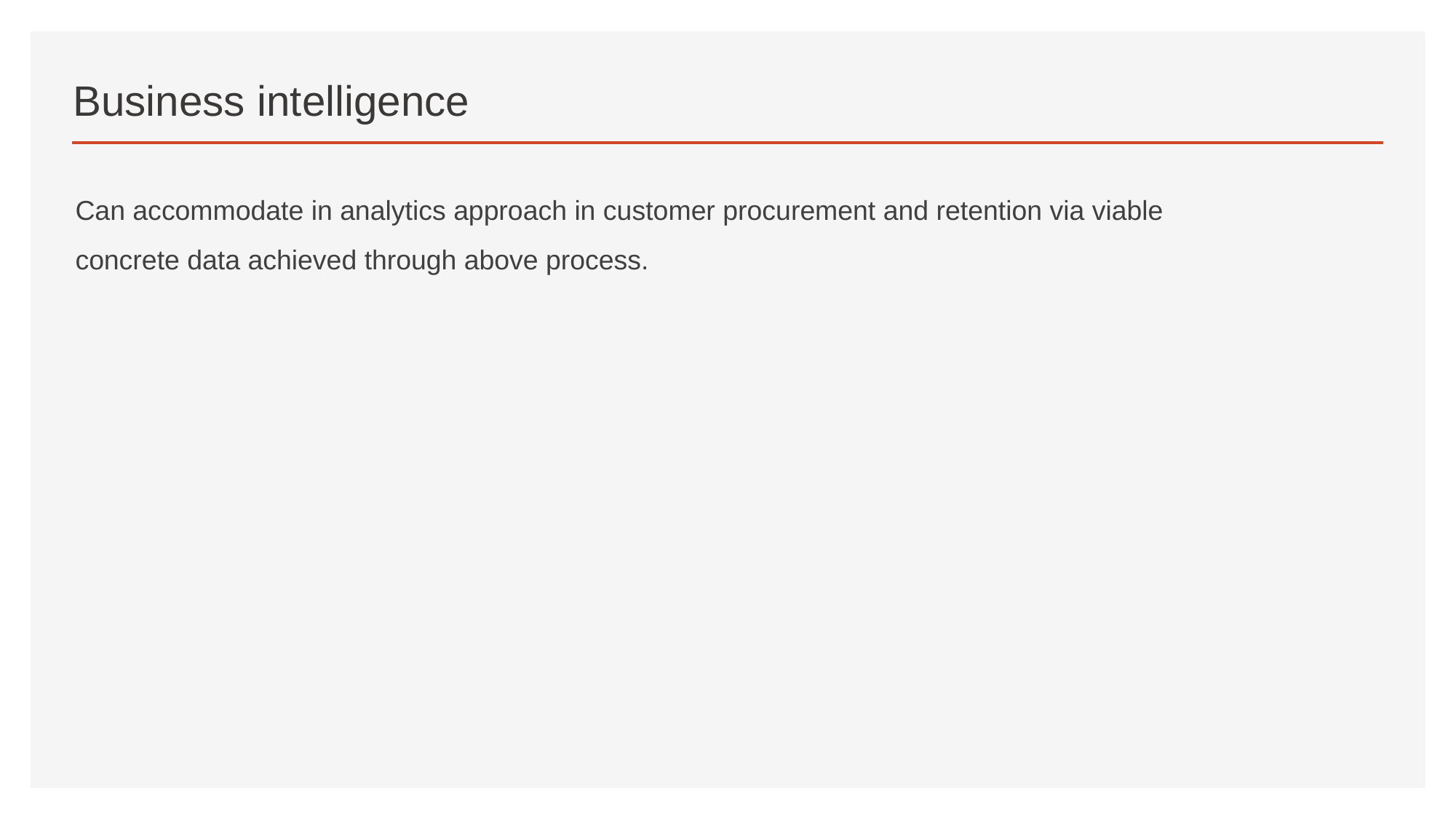

# Business intelligence
Can accommodate in analytics approach in customer procurement and retention via viable concrete data achieved through above process.